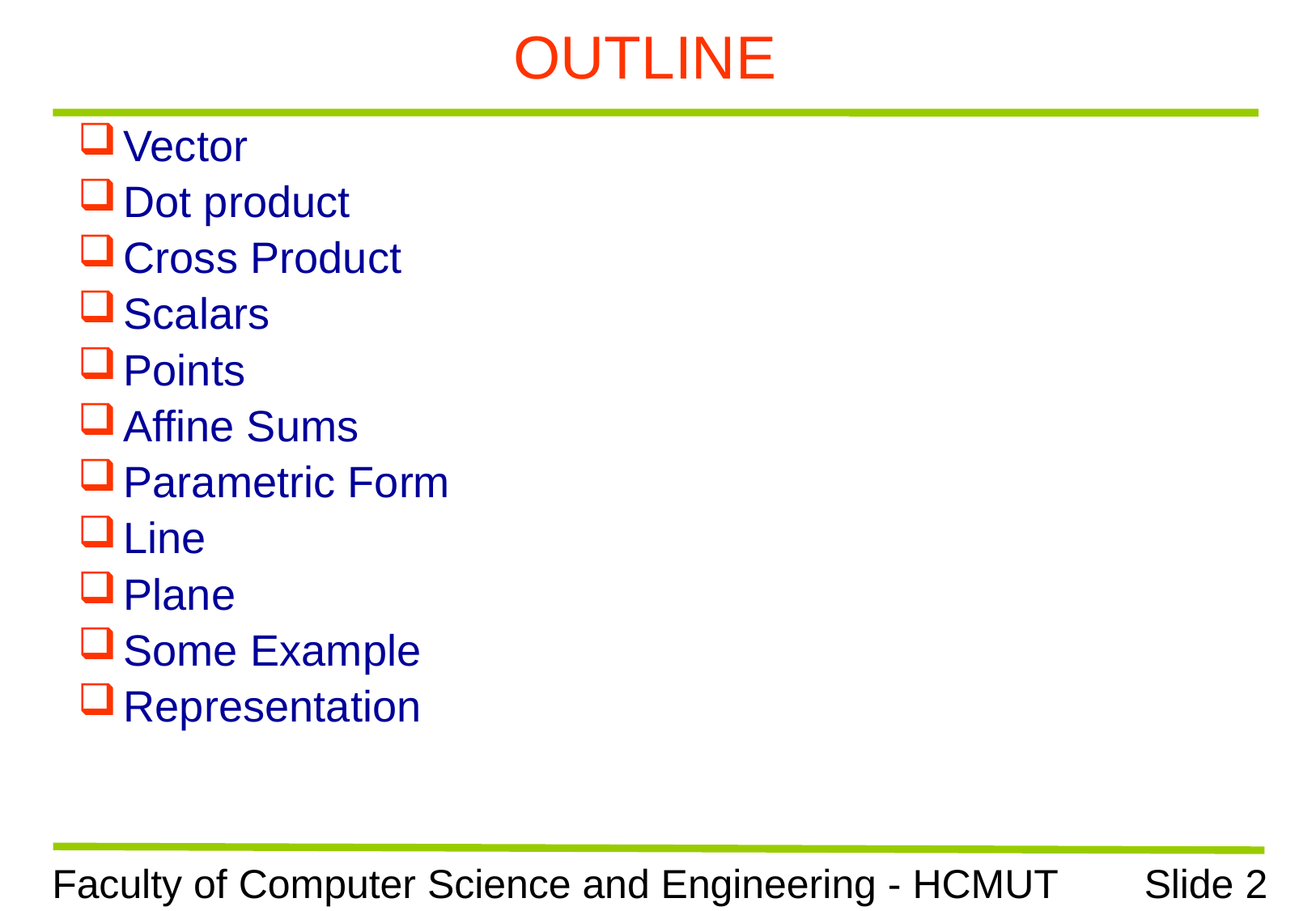

# OUTLINE
Vector
Dot product
Cross Product
Scalars
Points
Affine Sums
Parametric Form
Line
Plane
Some Example
Representation